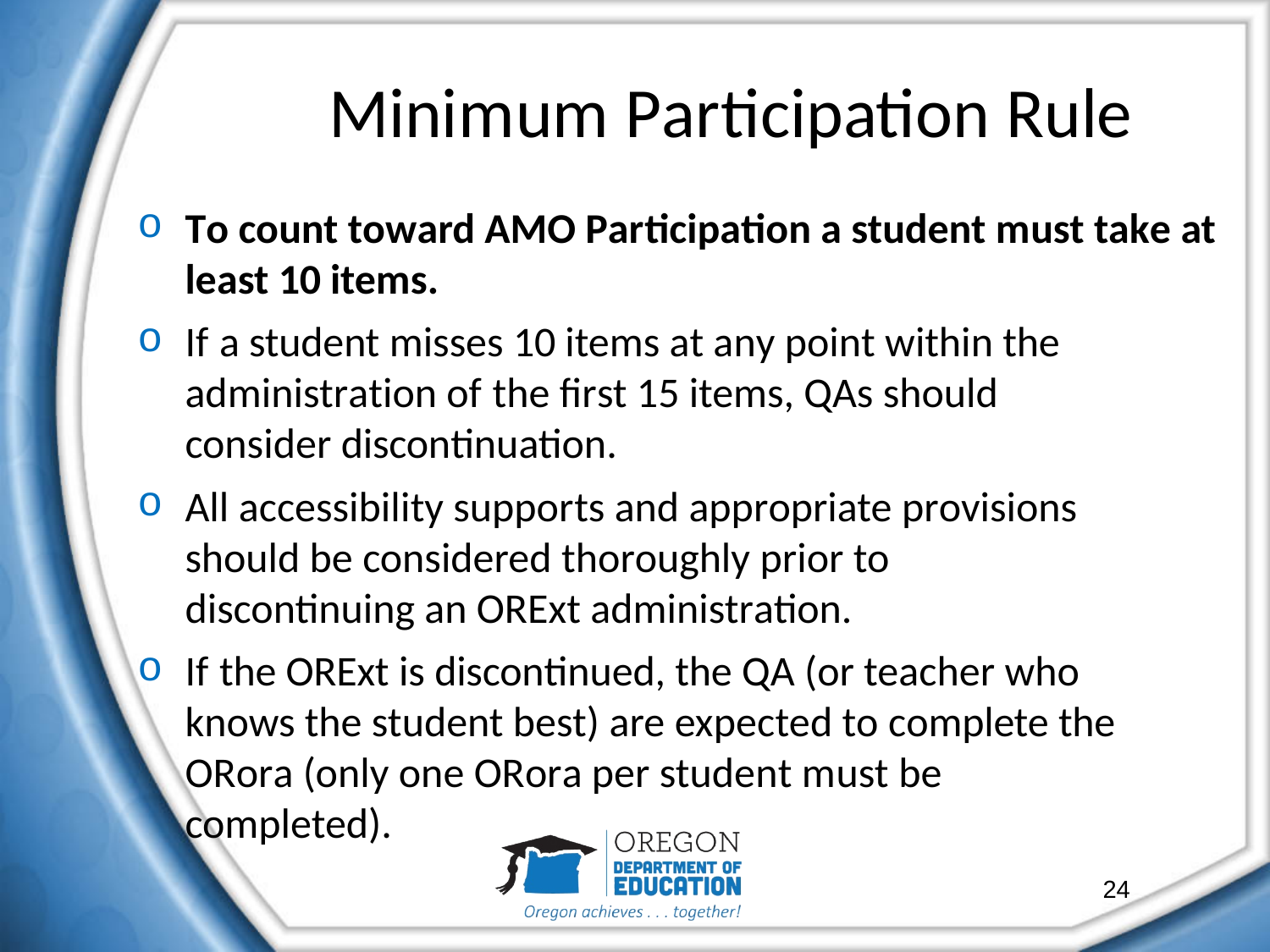

# Minimum Participation Rule

To count toward AMO Participation a student must take at least 10 items.
If a student misses 10 items at any point within the administration of the first 15 items, QAs should consider discontinuation.
All accessibility supports and appropriate provisions should be considered thoroughly prior to discontinuing an ORExt administration.
If the ORExt is discontinued, the QA (or teacher who knows the student best) are expected to complete the ORora (only one ORora per student must be completed).

24